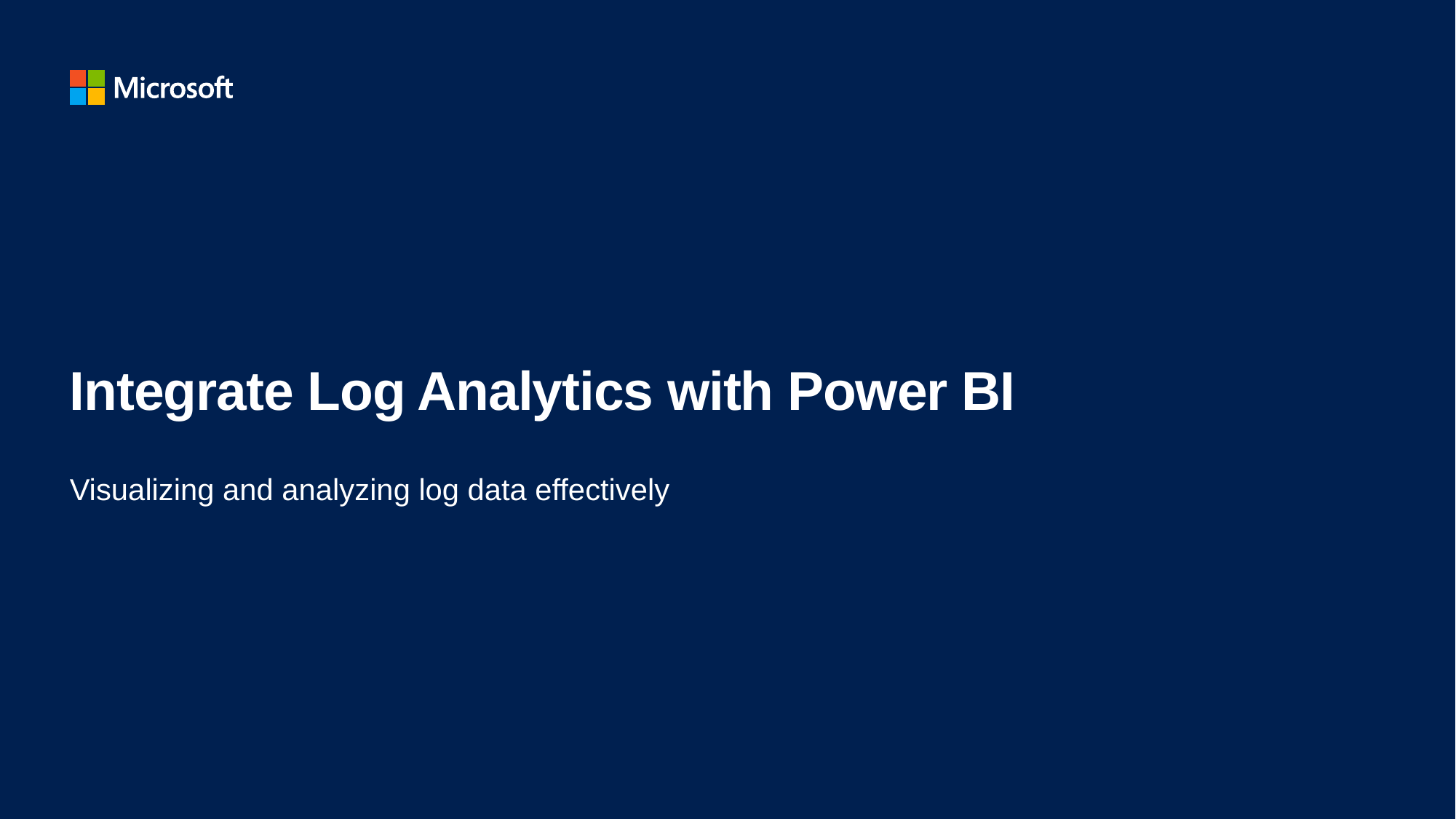

# Integrate Log Analytics with Power BI
Visualizing and analyzing log data effectively